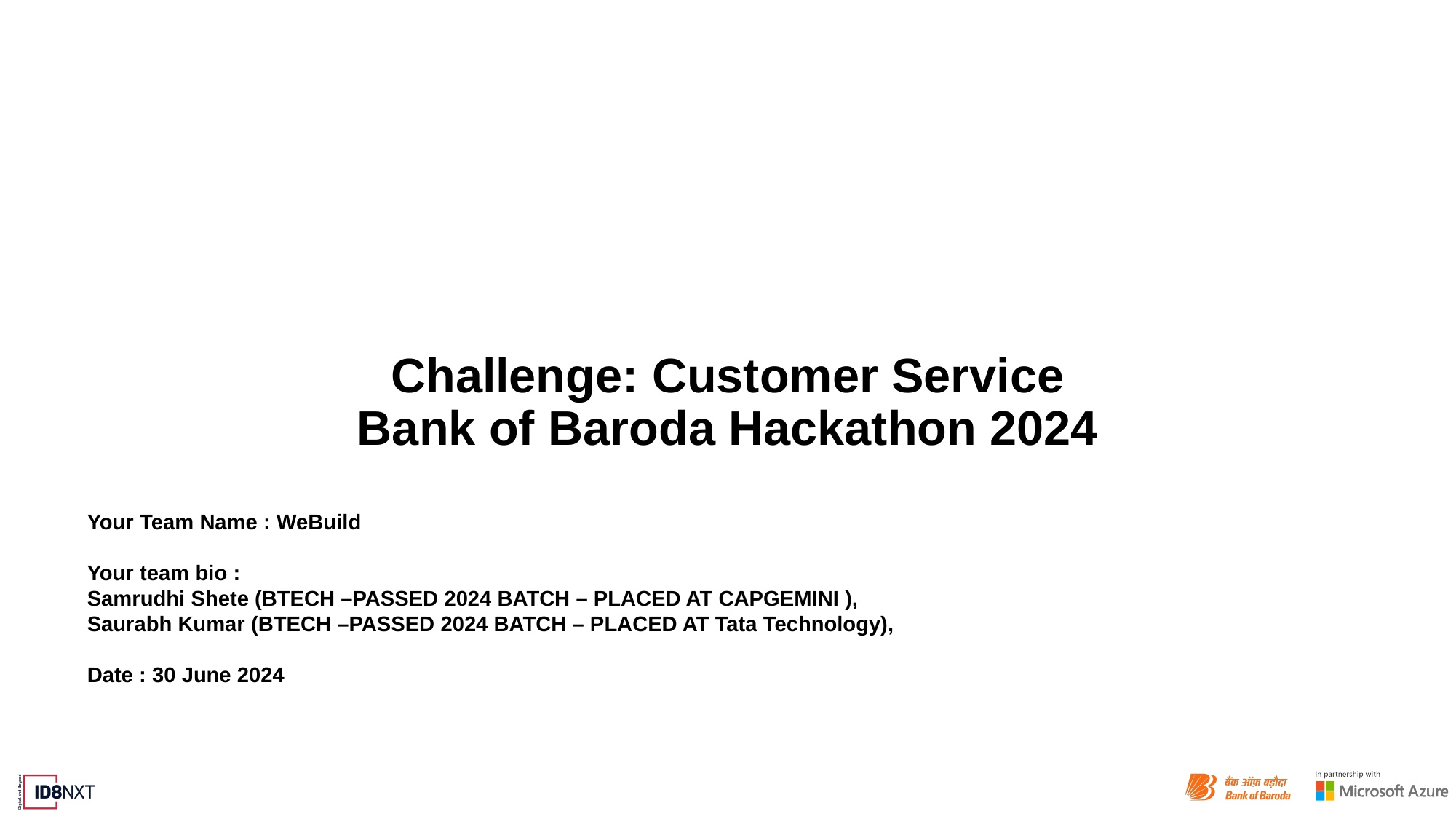

Challenge: Customer Service
Bank of Baroda Hackathon 2024
Your Team Name : WeBuild

Your team bio :
Samrudhi Shete (BTECH –PASSED 2024 BATCH – PLACED AT CAPGEMINI ),
Saurabh Kumar (BTECH –PASSED 2024 BATCH – PLACED AT Tata Technology),

Date : 30 June 2024